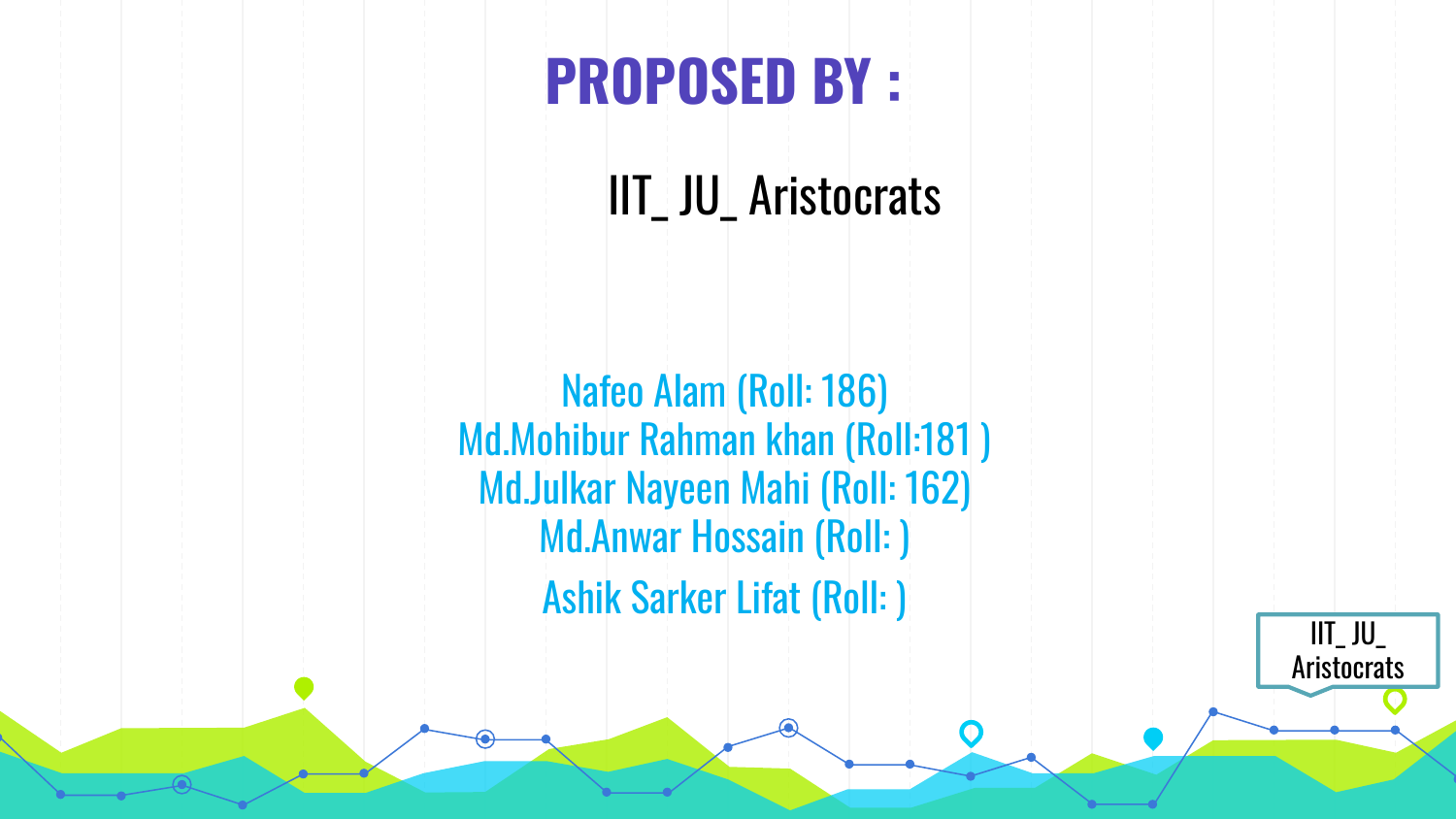

# PROPOSED BY :

                                           IIT_ JU_ Aristocrats
Nafeo Alam (Roll: 186)
Md.Mohibur Rahman khan (Roll:181 )
Md.Julkar Nayeen Mahi (Roll: 162)
Md.Anwar Hossain (Roll: )
Ashik Sarker Lifat (Roll: )
IIT_ JU_ Aristocrats